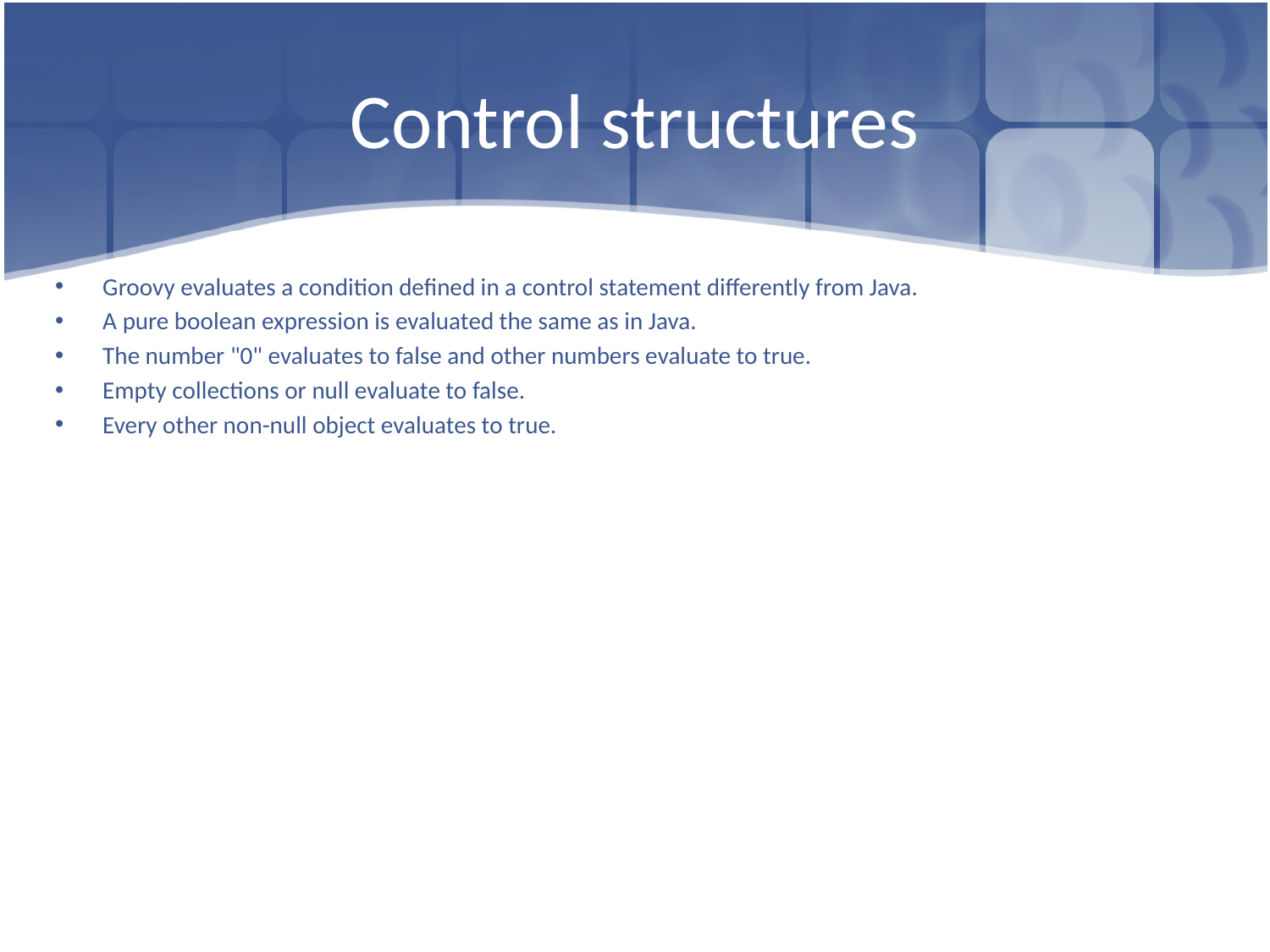

# Control structures
Groovy evaluates a condition defined in a control statement differently from Java.
A pure boolean expression is evaluated the same as in Java.
The number "0" evaluates to false and other numbers evaluate to true.
Empty collections or null evaluate to false.
Every other non-null object evaluates to true.